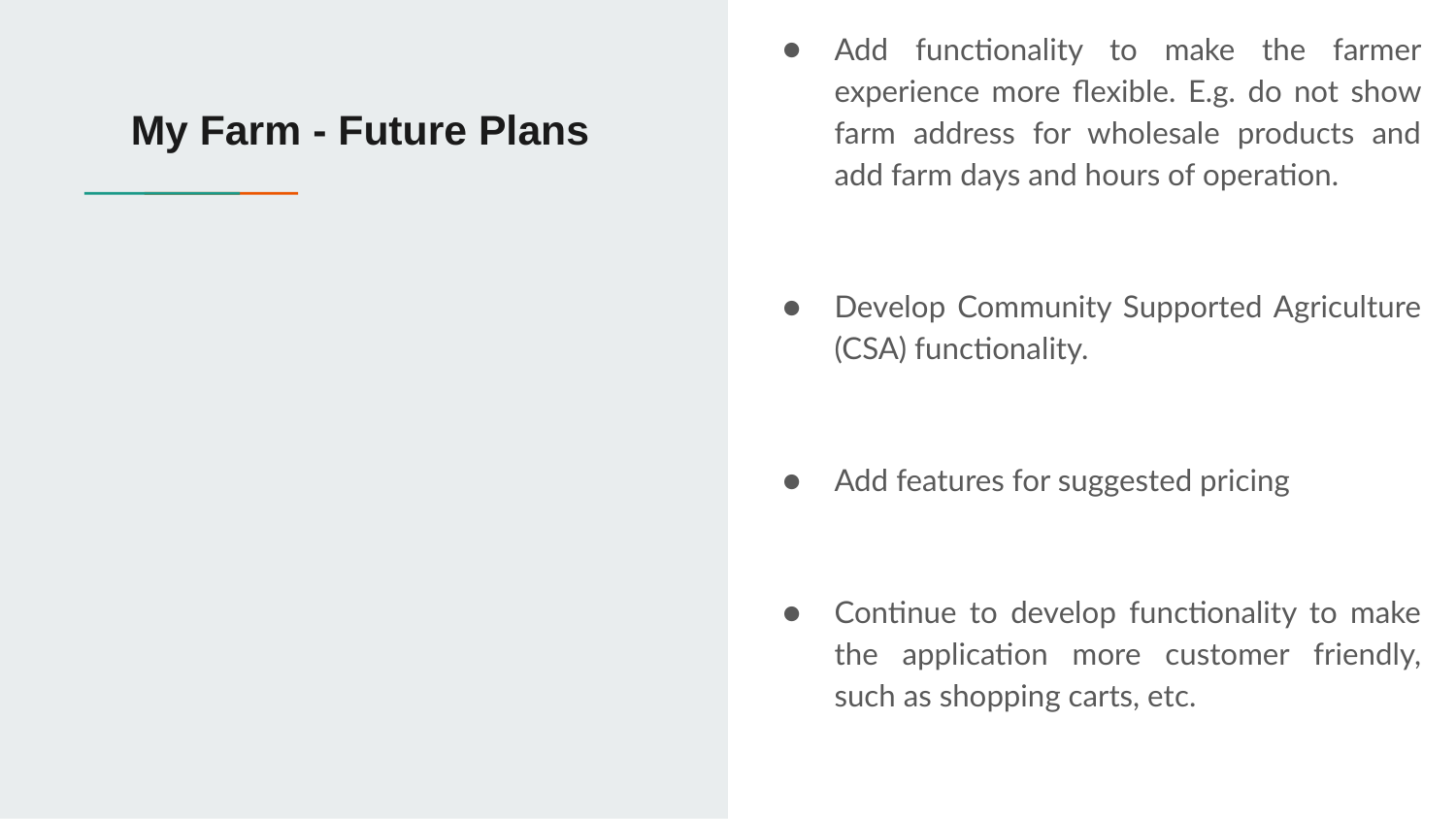

Add functionality to make the farmer experience more flexible. E.g. do not show farm address for wholesale products and add farm days and hours of operation.

Develop Community Supported Agriculture (CSA) functionality.

Add features for suggested pricing

Continue to develop functionality to make the application more customer friendly, such as shopping carts, etc.
# My Farm - Future Plans